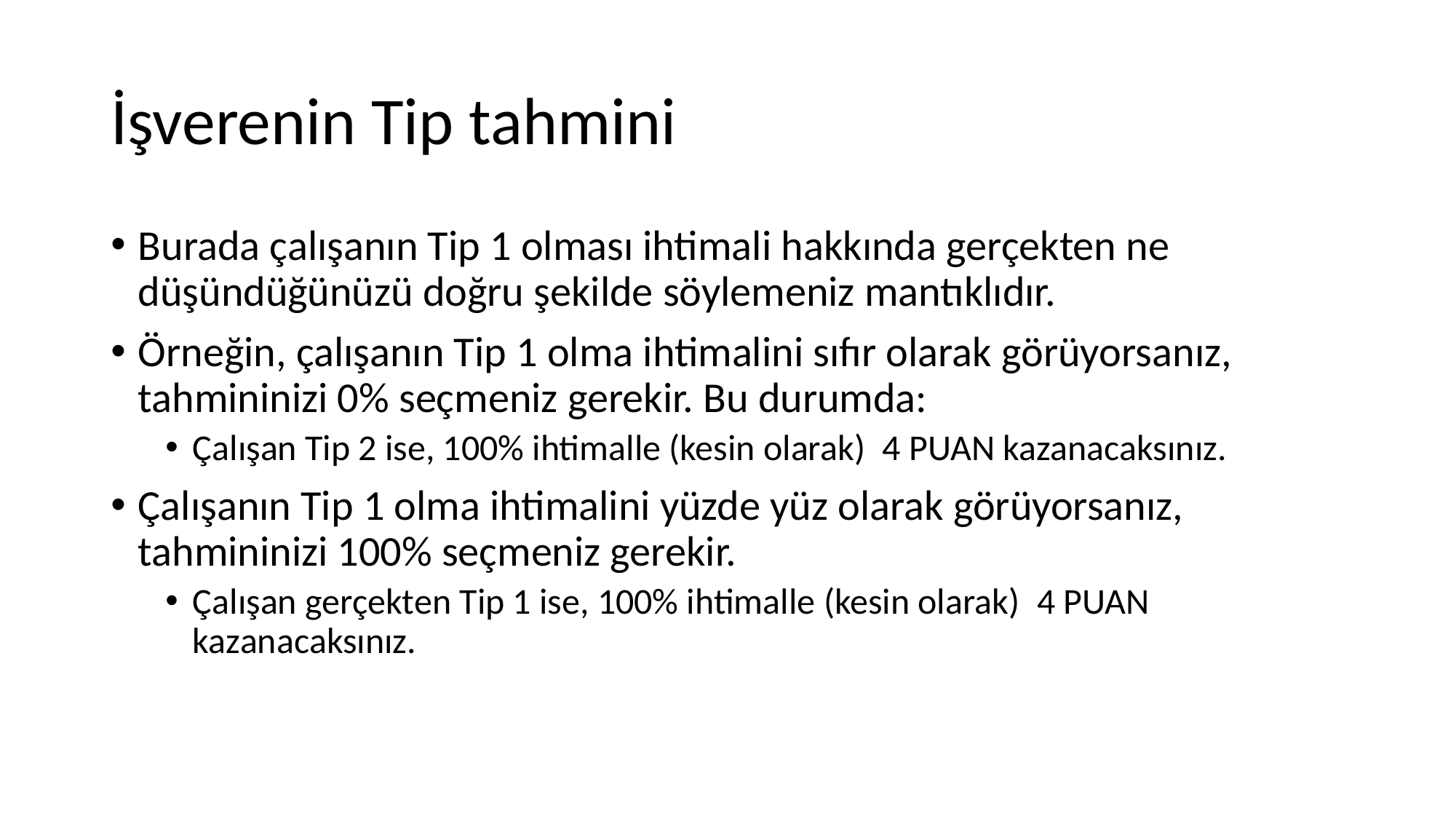

# İşverenin Tip tahmini
Burada çalışanın Tip 1 olması ihtimali hakkında gerçekten ne düşündüğünüzü doğru şekilde söylemeniz mantıklıdır.
Örneğin, çalışanın Tip 1 olma ihtimalini sıfır olarak görüyorsanız, tahmininizi 0% seçmeniz gerekir. Bu durumda:
Çalışan Tip 2 ise, 100% ihtimalle (kesin olarak)  4 PUAN kazanacaksınız.
Çalışanın Tip 1 olma ihtimalini yüzde yüz olarak görüyorsanız,  tahmininizi 100% seçmeniz gerekir.
Çalışan gerçekten Tip 1 ise, 100% ihtimalle (kesin olarak)  4 PUAN kazanacaksınız.